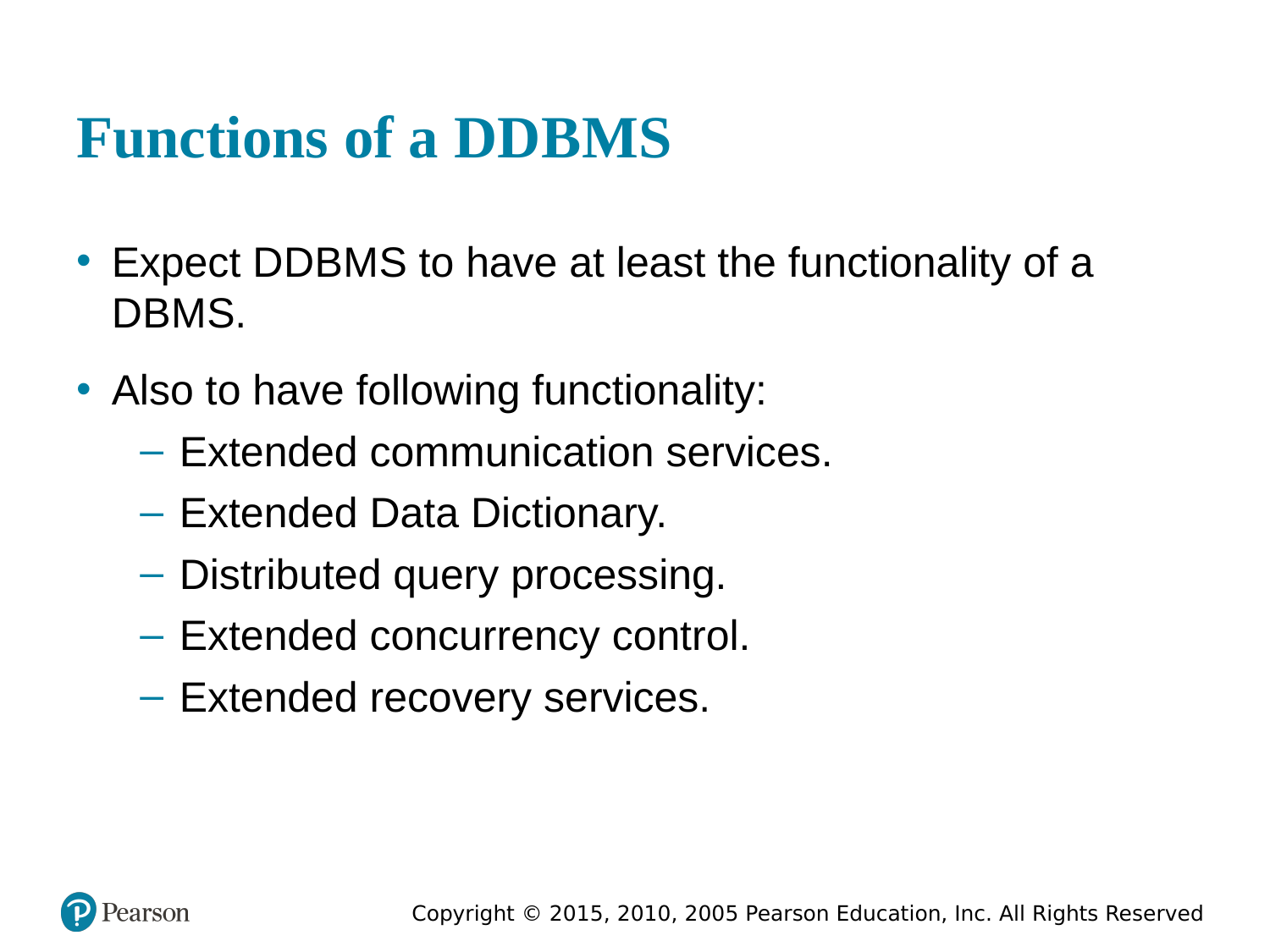

# Functions of a D D B M S
Expect D D B M S to have at least the functionality of a D B M S.
Also to have following functionality:
Extended communication services.
Extended Data Dictionary.
Distributed query processing.
Extended concurrency control.
Extended recovery services.